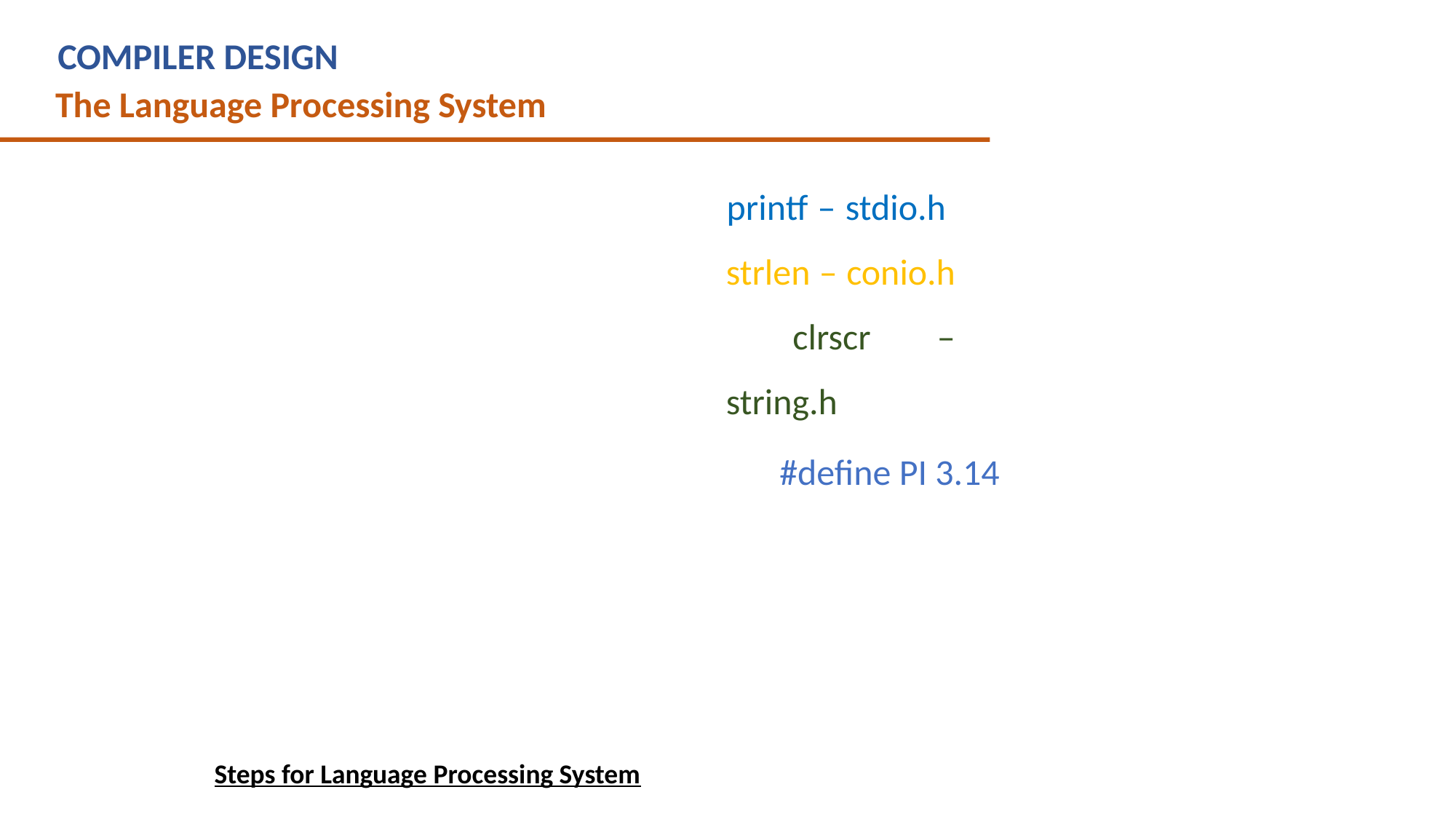

# COMPILER DESIGN
The Language Processing System

printf – stdio.h  strlen – conio.h  clrscr – string.h
#define PI 3.14

Steps for Language Processing System